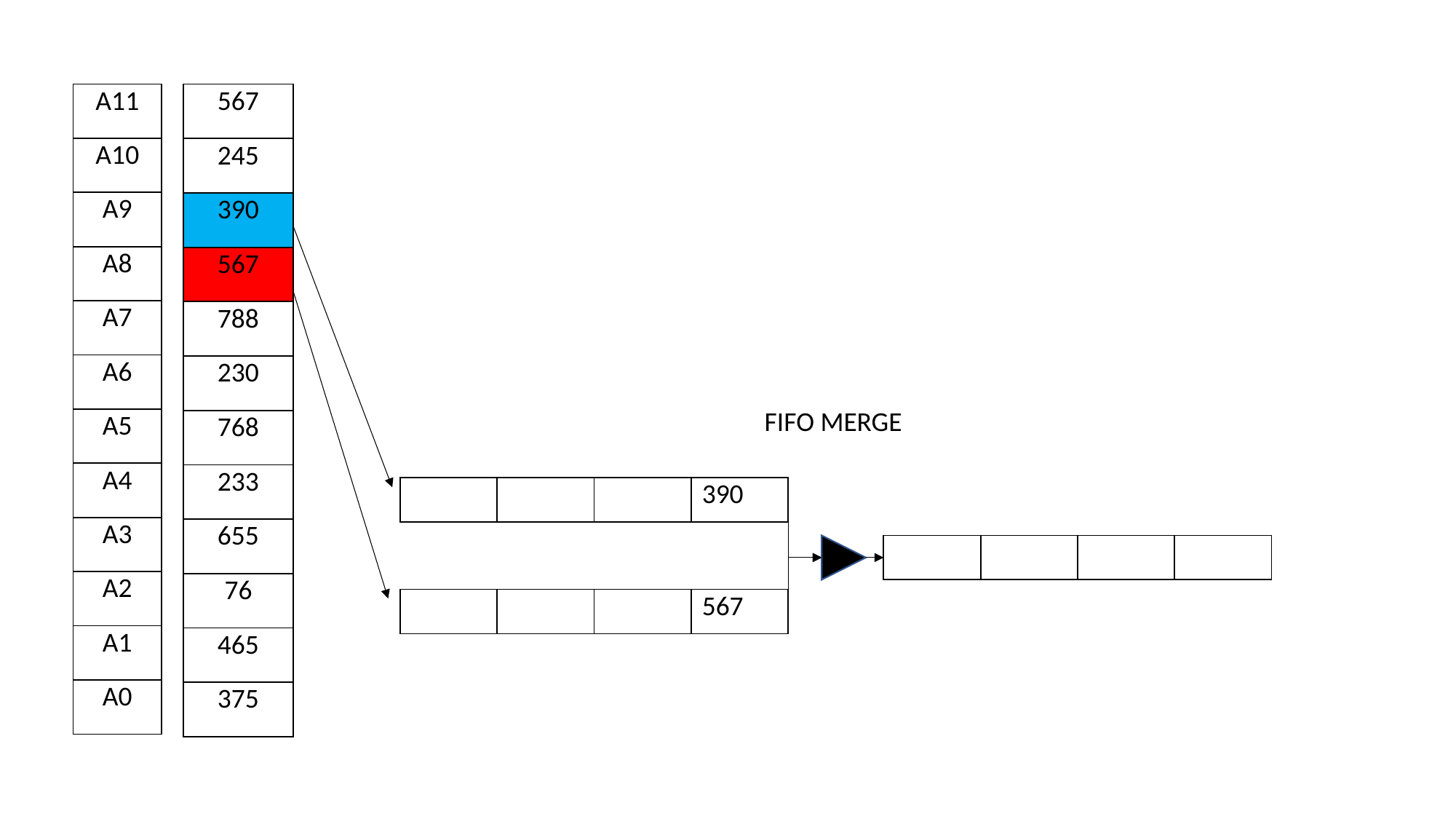

| A11 |
| --- |
| A10 |
| A9 |
| A8 |
| A7 |
| A6 |
| A5 |
| A4 |
| A3 |
| A2 |
| A1 |
| A0 |
| 567 |
| --- |
| 245 |
| 390 |
| 567 |
| 788 |
| 230 |
| 768 |
| 233 |
| 655 |
| 76 |
| 465 |
| 375 |
FIFO MERGE
|  |  |  | 390 |
| --- | --- | --- | --- |

|  |  |  |  |
| --- | --- | --- | --- |
|  |  |  | 567 |
| --- | --- | --- | --- |